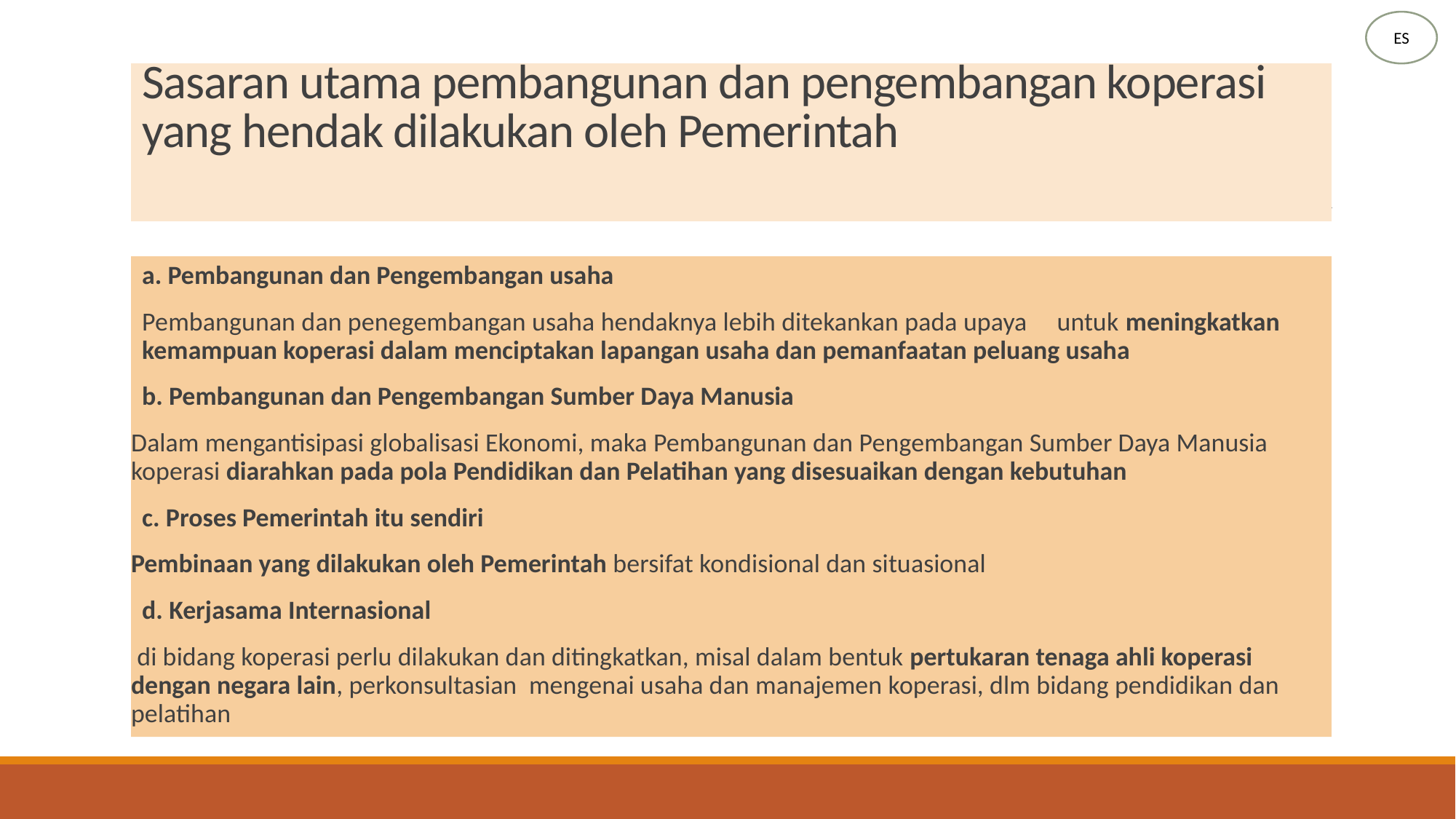

ES
# Sasaran utama pembangunan dan pengembangan koperasi yang hendak dilakukan oleh Pemerintah
a. Pembangunan dan Pengembangan usaha
Pembangunan dan penegembangan usaha hendaknya lebih ditekankan pada upaya     untuk meningkatkan kemampuan koperasi dalam menciptakan lapangan usaha dan pemanfaatan peluang usaha
b. Pembangunan dan Pengembangan Sumber Daya Manusia
Dalam mengantisipasi globalisasi Ekonomi, maka Pembangunan dan Pengembangan Sumber Daya Manusia koperasi diarahkan pada pola Pendidikan dan Pelatihan yang disesuaikan dengan kebutuhan
c. Proses Pemerintah itu sendiri
Pembinaan yang dilakukan oleh Pemerintah bersifat kondisional dan situasional
d. Kerjasama Internasional
 di bidang koperasi perlu dilakukan dan ditingkatkan, misal dalam bentuk pertukaran tenaga ahli koperasi dengan negara lain, perkonsultasian  mengenai usaha dan manajemen koperasi, dlm bidang pendidikan dan pelatihan